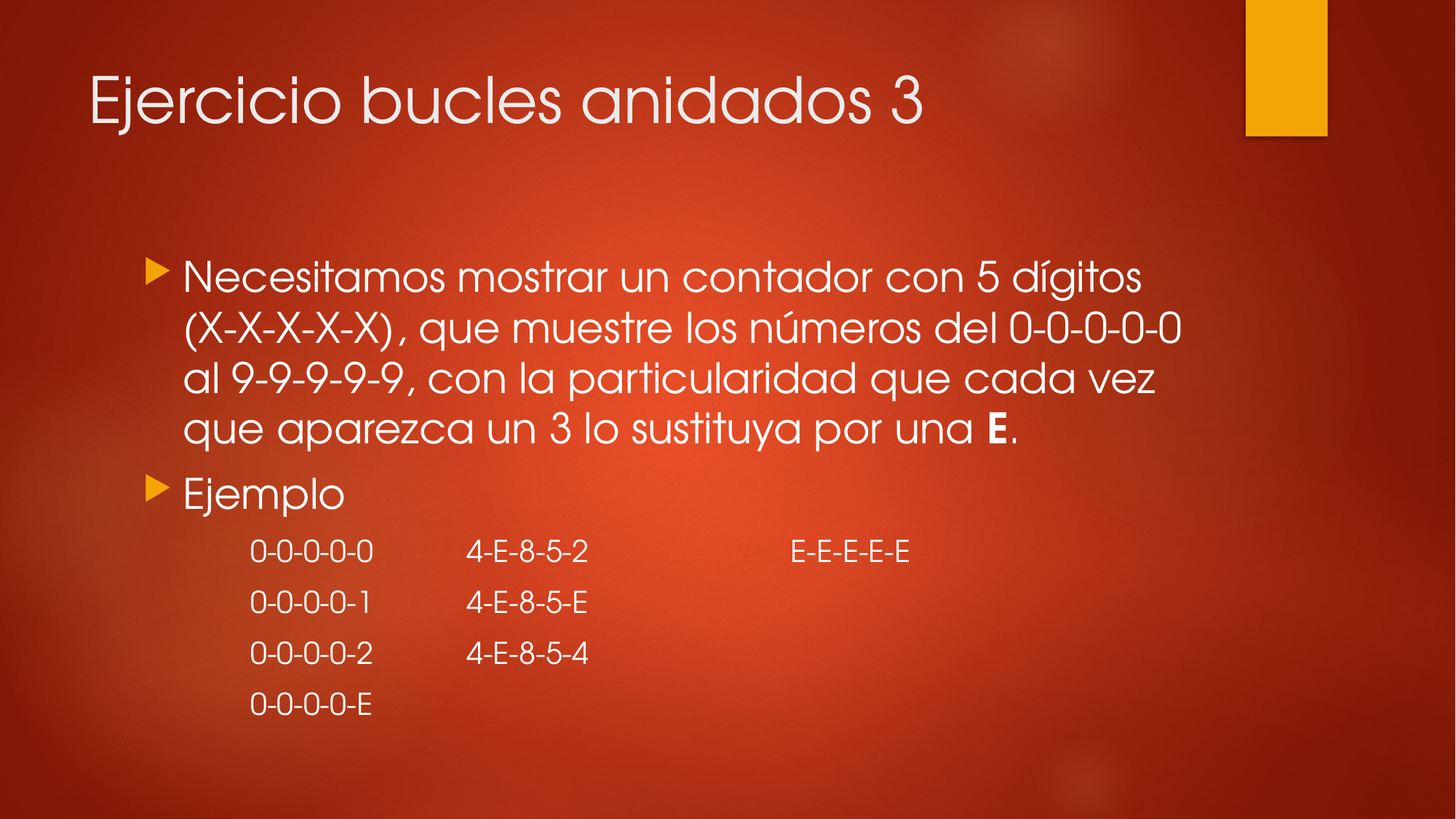

# Ejercicio bucles anidados 3
Necesitamos mostrar un contador con 5 dígitos (X-X-X-X-X), que muestre los números del 0-0-0-0-0 al 9-9-9-9-9, con la particularidad que cada vez que aparezca un 3 lo sustituya por una E.
Ejemplo
				0-0-0-0-0		4-E-8-5-2		E-E-E-E-E
				0-0-0-0-1		4-E-8-5-E
				0-0-0-0-2		4-E-8-5-4
				0-0-0-0-E